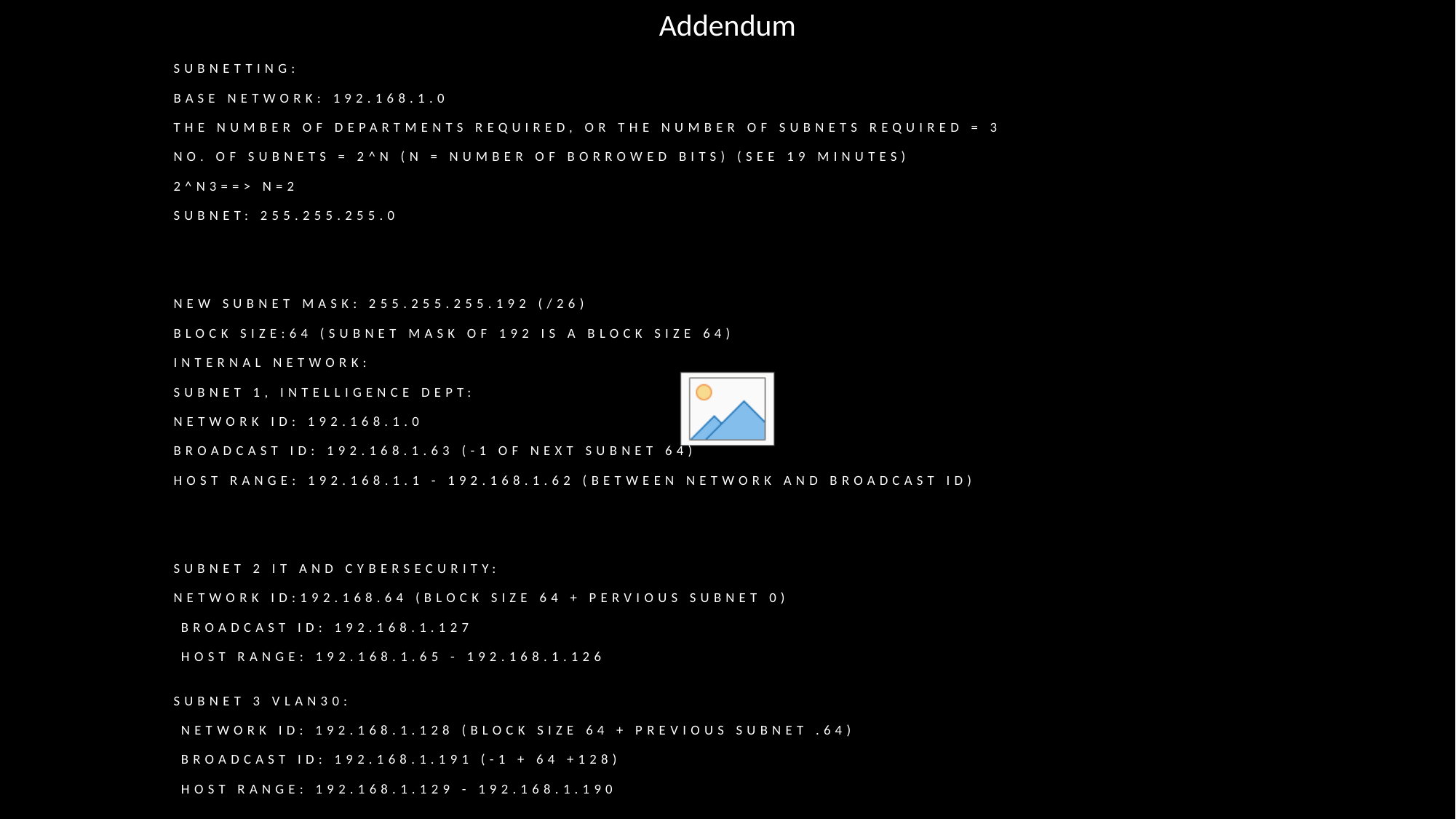

Addendum
# Subnetting: Base network: 192.168.1.0 The number of departments required, or the number of subnets required = 3 No. Of subnets = 2^n (n = number of borrowed bits) (see 19 minutes) 2^n3==> n=2 Subnet: 255.255.255.0 New subnet mask: 255.255.255.192 (/26) Block size:64 (Subnet mask of 192 is a block size 64) Internal Network: Subnet 1, Intelligence Dept: Network ID: 192.168.1.0 Broadcast ID: 192.168.1.63 (-1 of next subnet 64) Host range: 192.168.1.1 - 192.168.1.62 (between network and broadcast id) Subnet 2 IT and Cybersecurity: Network ID:192.168.64 (block size 64 + pervious subnet 0) Broadcast ID: 192.168.1.127 Host range: 192.168.1.65 - 192.168.1.126 Subnet 3 Vlan30: Network ID: 192.168.1.128 (block size 64 + previous subnet .64) Broadcast ID: 192.168.1.191 (-1 + 64 +128) Host range: 192.168.1.129 - 192.168.1.190